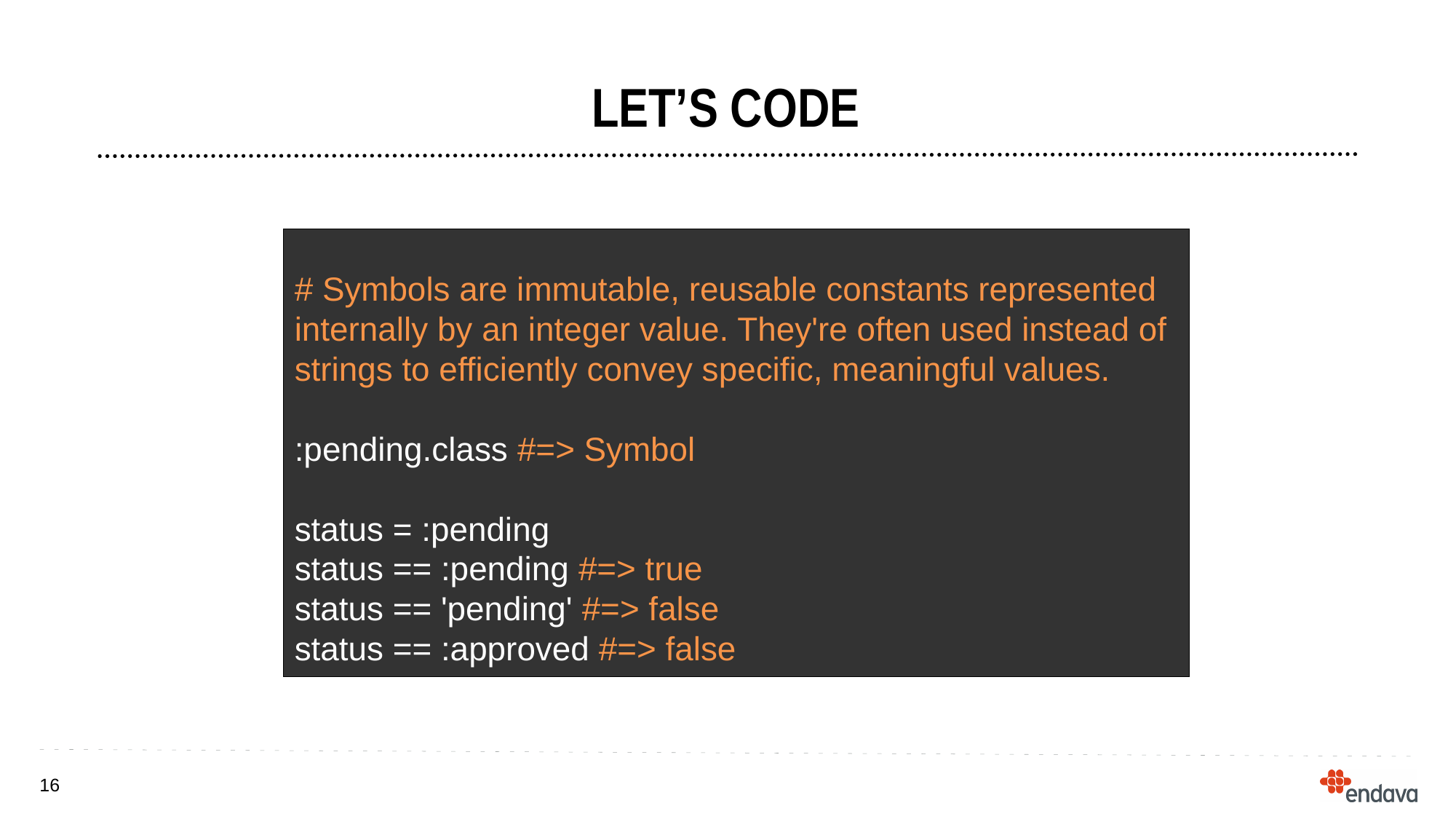

Let’s code

# Symbols are immutable, reusable constants represented internally by an integer value. They're often used instead of strings to efficiently convey specific, meaningful values.

:pending.class #=> Symbol

status = :pending
status == :pending #=> true
status == 'pending' #=> false
status == :approved #=> false